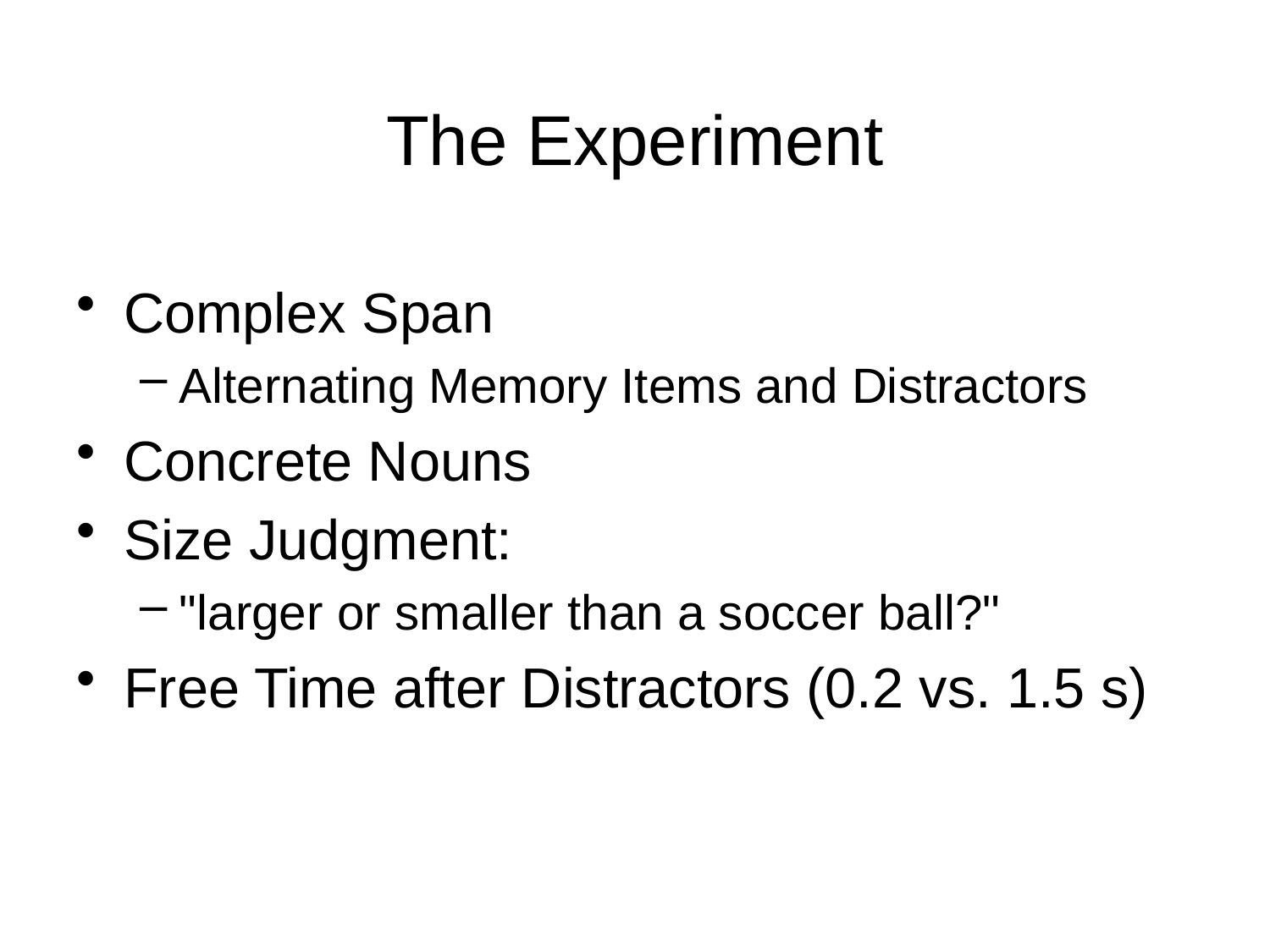

# The Experiment
Complex Span
Alternating Memory Items and Distractors
Concrete Nouns
Size Judgment:
"larger or smaller than a soccer ball?"
Free Time after Distractors (0.2 vs. 1.5 s)